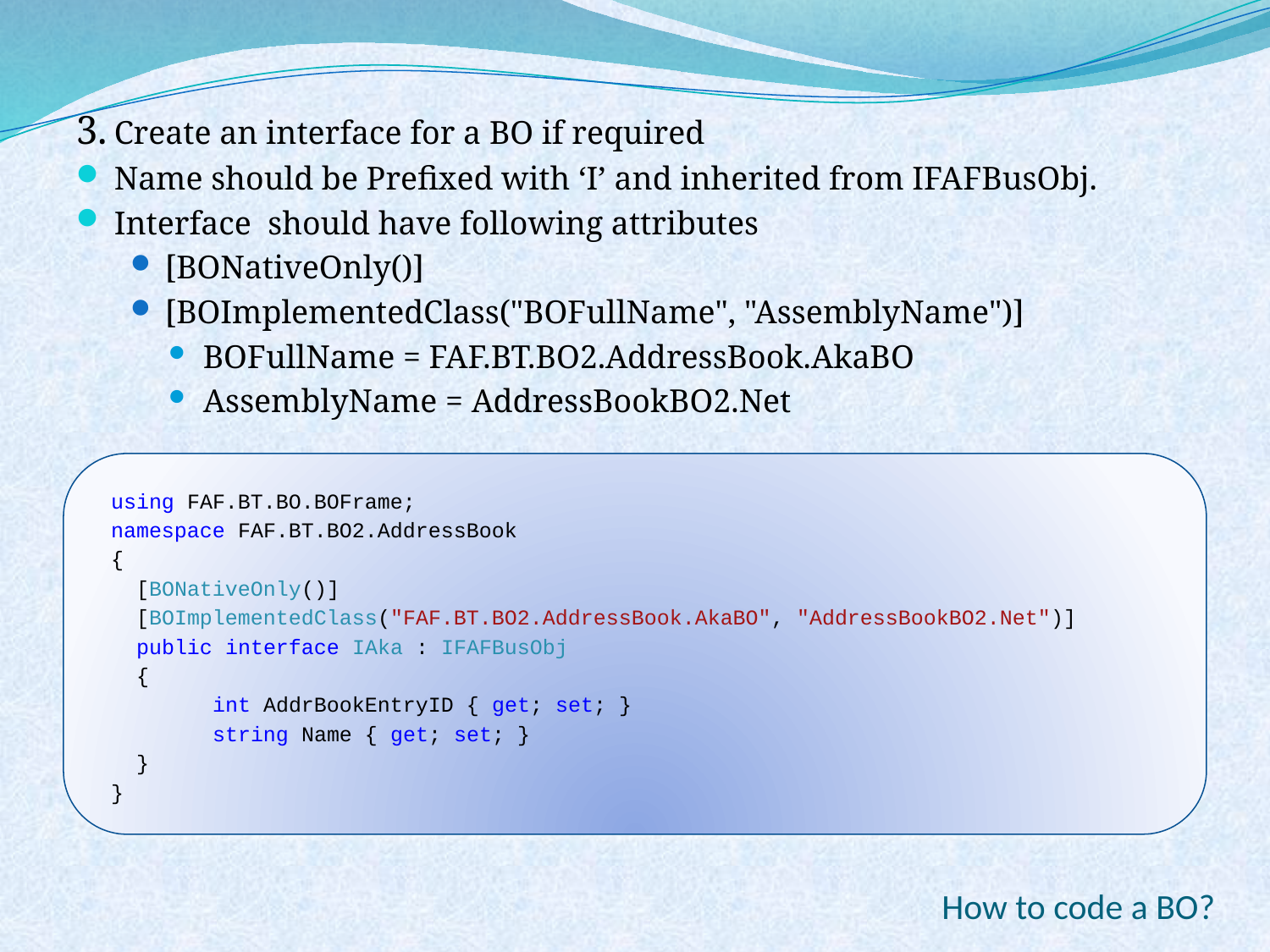

3.	Create an interface for a BO if required
Name should be Prefixed with ‘I’ and inherited from IFAFBusObj.
Interface  should have following attributes
[BONativeOnly()]
[BOImplementedClass("BOFullName", "AssemblyName")]
BOFullName = FAF.BT.BO2.AddressBook.AkaBO
AssemblyName = AddressBookBO2.Net

using FAF.BT.BO.BOFrame;
namespace FAF.BT.BO2.AddressBook
{
  [BONativeOnly()]
  [BOImplementedClass("FAF.BT.BO2.AddressBook.AkaBO", "AddressBookBO2.Net")]
  public interface IAka : IFAFBusObj
  {
        int AddrBookEntryID { get; set; }
        string Name { get; set; }
  }
}
How to code a BO?